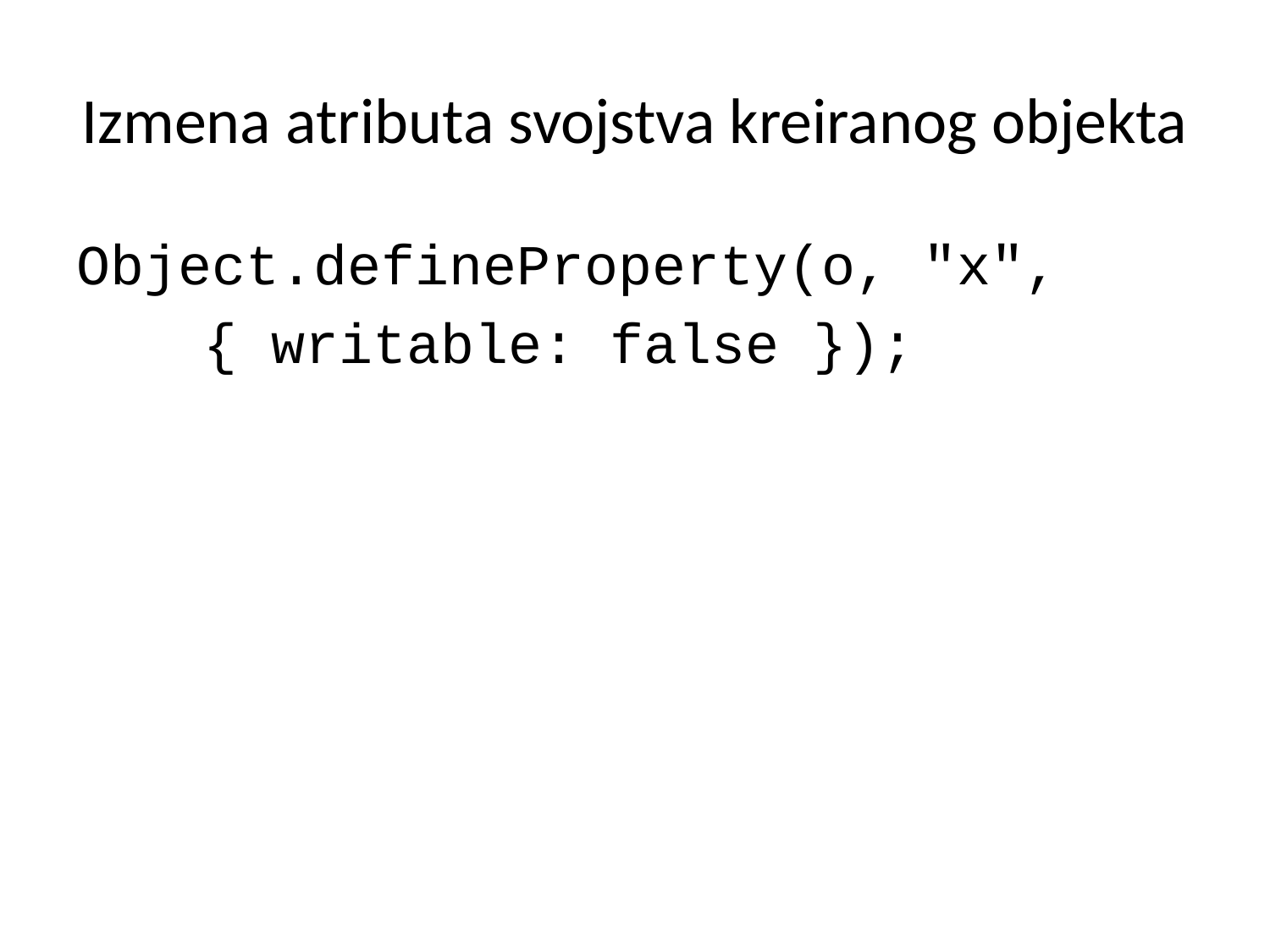

# Izmena atributa svojstva kreiranog objekta
Object.defineProperty(o, "x",
	{ writable: false });